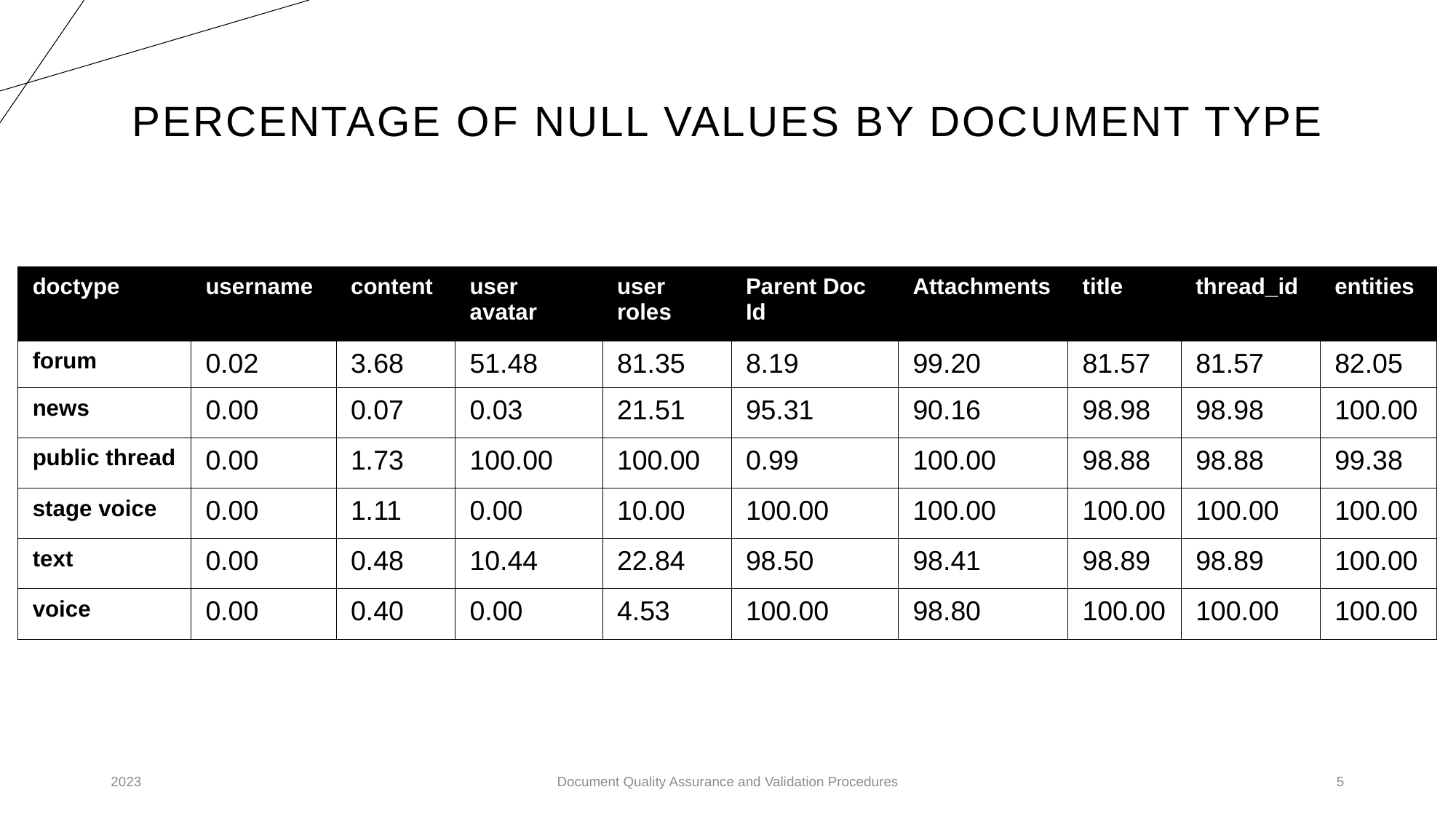

# Percentage of Null Values by Document Type
| doctype | username | content | user avatar | user roles | Parent Doc Id | Attachments | title | thread\_id | entities |
| --- | --- | --- | --- | --- | --- | --- | --- | --- | --- |
| forum | 0.02 | 3.68 | 51.48 | 81.35 | 8.19 | 99.20 | 81.57 | 81.57 | 82.05 |
| news | 0.00 | 0.07 | 0.03 | 21.51 | 95.31 | 90.16 | 98.98 | 98.98 | 100.00 |
| public thread | 0.00 | 1.73 | 100.00 | 100.00 | 0.99 | 100.00 | 98.88 | 98.88 | 99.38 |
| stage voice | 0.00 | 1.11 | 0.00 | 10.00 | 100.00 | 100.00 | 100.00 | 100.00 | 100.00 |
| text | 0.00 | 0.48 | 10.44 | 22.84 | 98.50 | 98.41 | 98.89 | 98.89 | 100.00 |
| voice | 0.00 | 0.40 | 0.00 | 4.53 | 100.00 | 98.80 | 100.00 | 100.00 | 100.00 |
2023
Document Quality Assurance and Validation Procedures
5